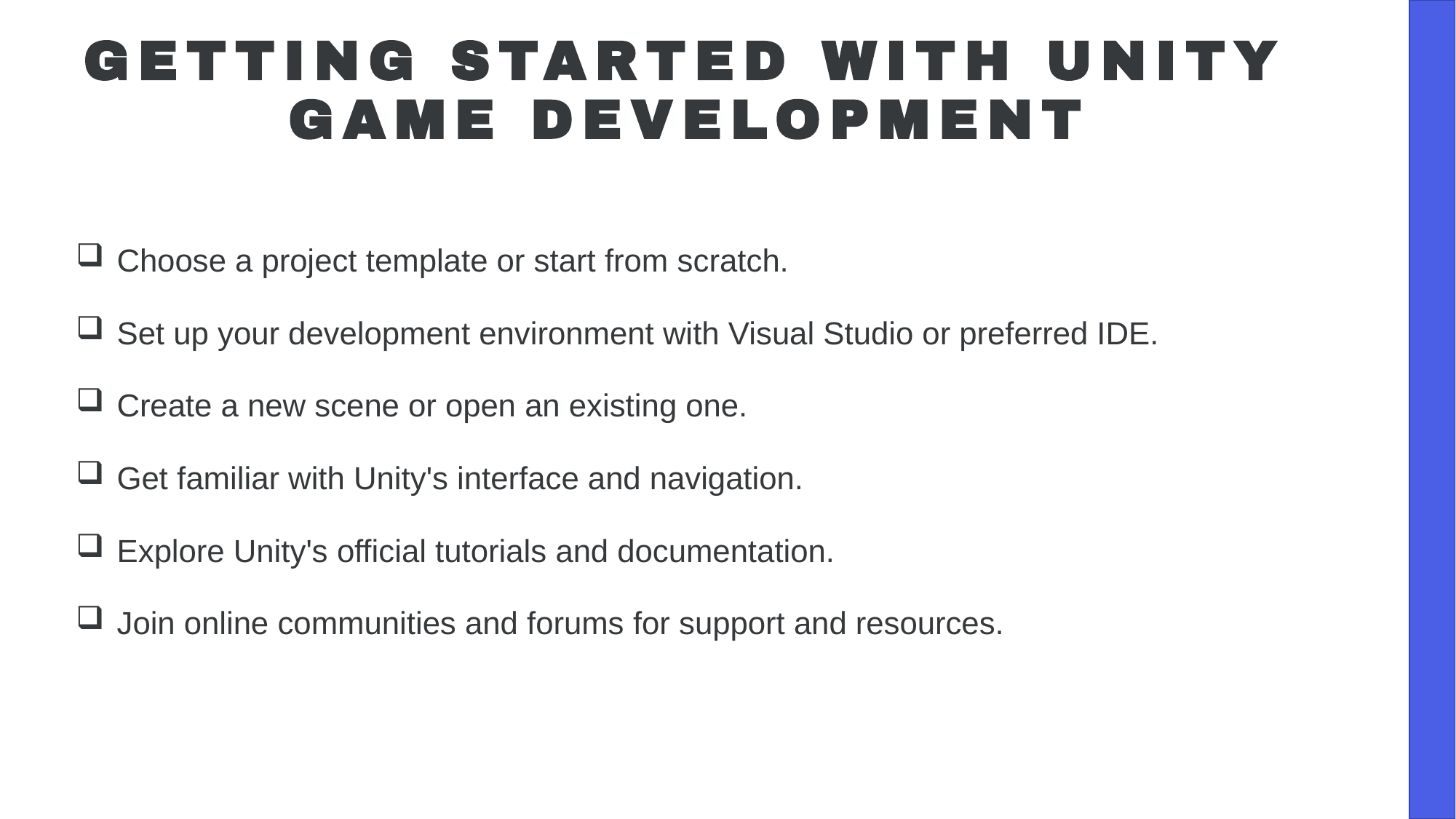

# Getting Started with Unity Game Development
Choose a project template or start from scratch.
Set up your development environment with Visual Studio or preferred IDE.
Create a new scene or open an existing one.
Get familiar with Unity's interface and navigation.
Explore Unity's official tutorials and documentation.
Join online communities and forums for support and resources.